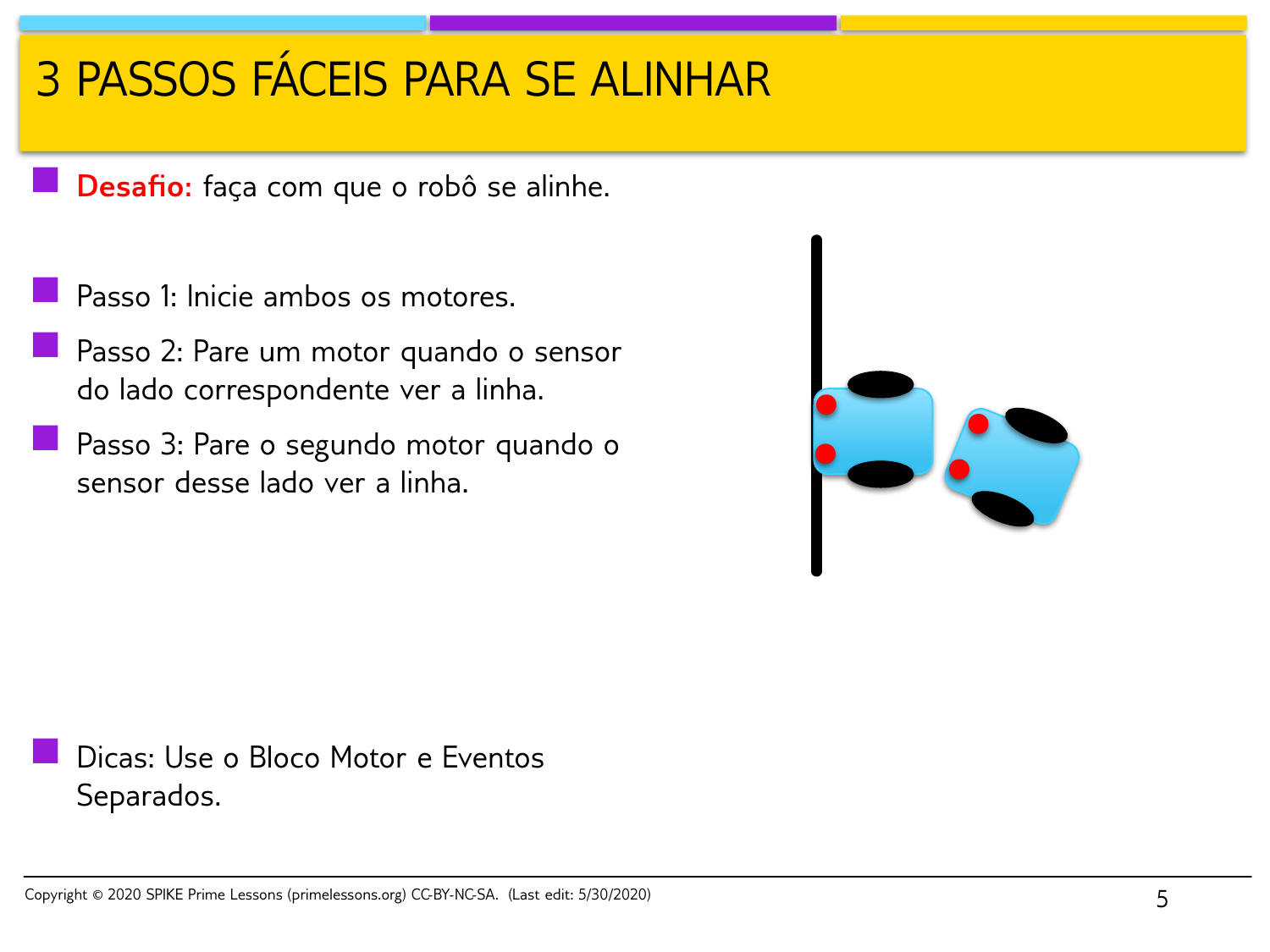

# 3 passos fáceis para se alinhar
Desafio: faça com que o robô se alinhe.

Passo 1: Inicie ambos os motores.
Passo 2: Pare um motor quando o sensor do lado correspondente ver a linha.
Passo 3: Pare o segundo motor quando o sensor desse lado ver a linha.

Dicas: Use o Bloco Motor e Eventos Separados.

5
Copyright © 2020 SPIKE Prime Lessons (primelessons.org) CC-BY-NC-SA.  (Last edit: 5/30/2020)